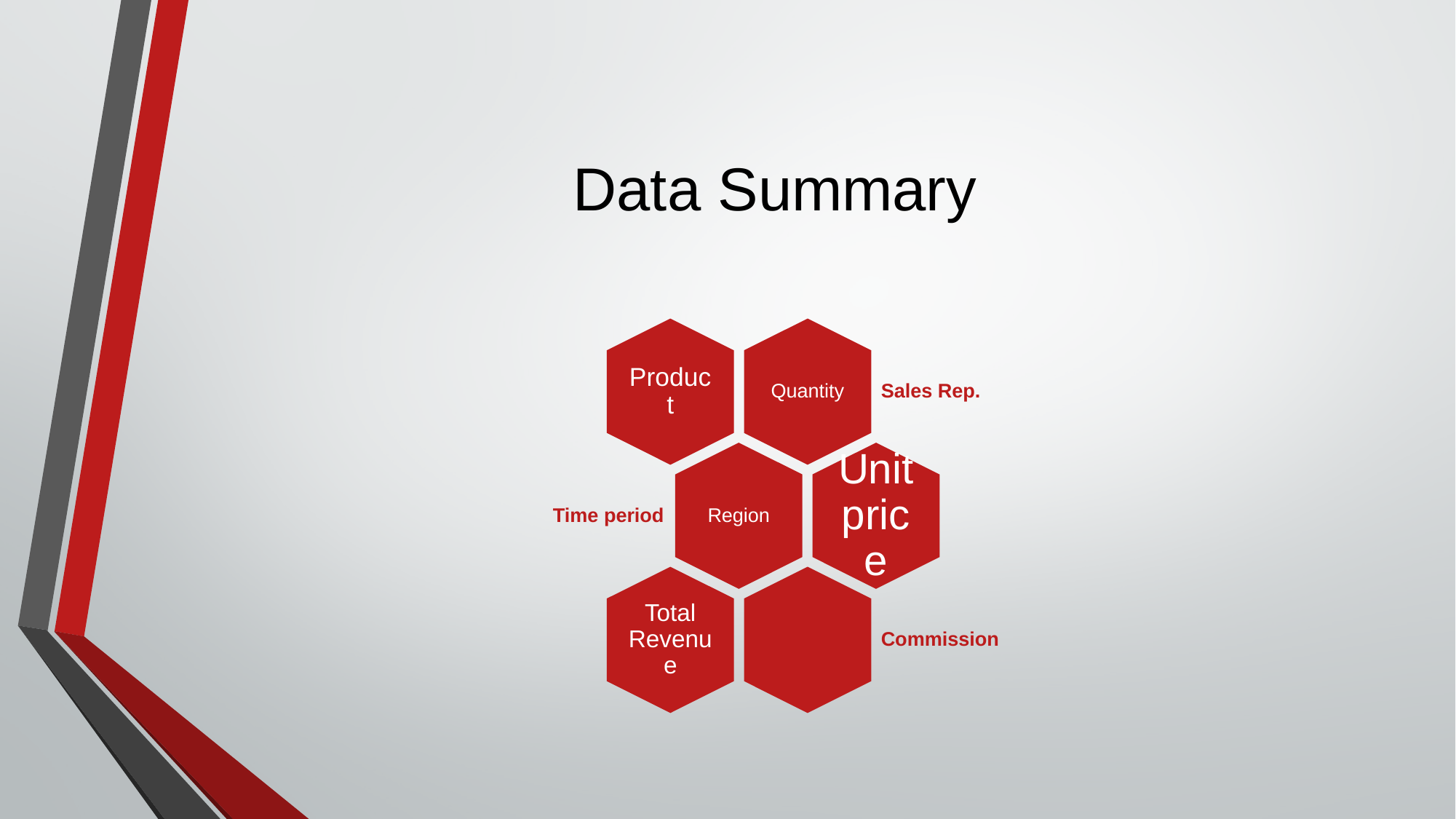

# Data Summary
Quantity
Sales Rep.
Product
Region
Time period
Unit price

Commission
Total Revenue